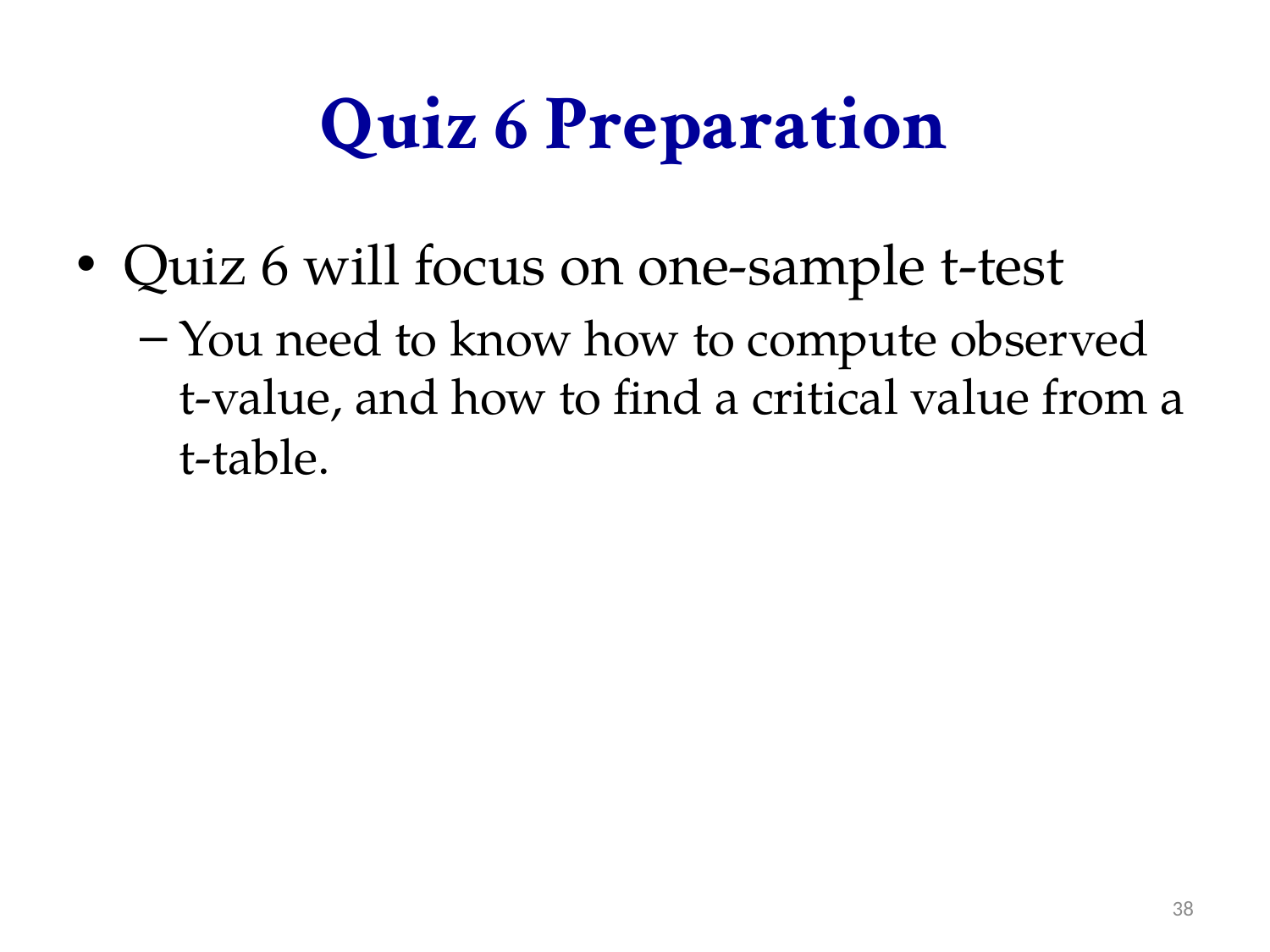

# Quiz 6 Preparation
Quiz 6 will focus on one-sample t-test
You need to know how to compute observed t-value, and how to find a critical value from a t-table.
38